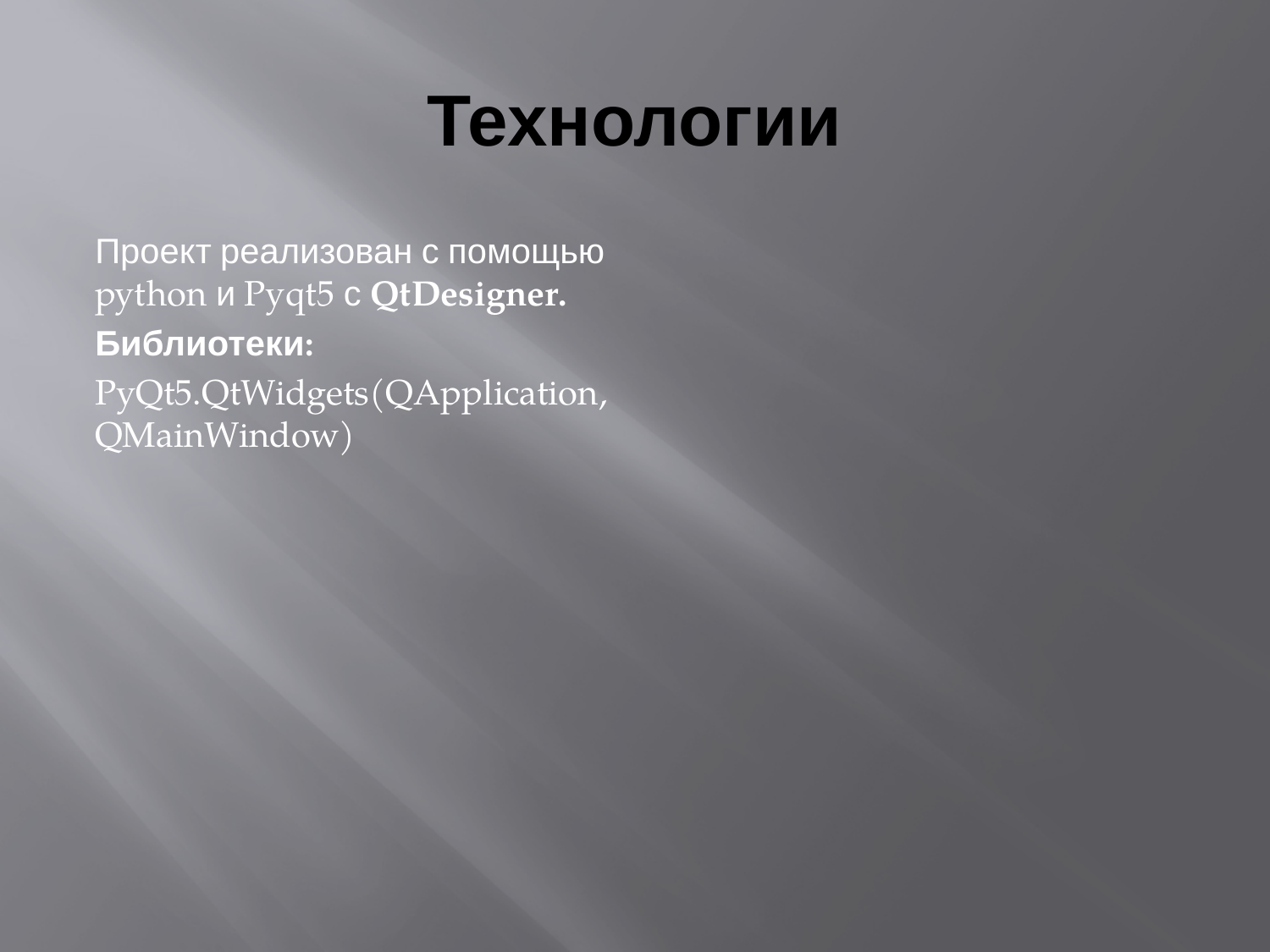

# Технологии
Проект реализован с помощью python и Pyqt5 с QtDesigner.
Библиотеки:
PyQt5.QtWidgets(QApplication,QMainWindow)